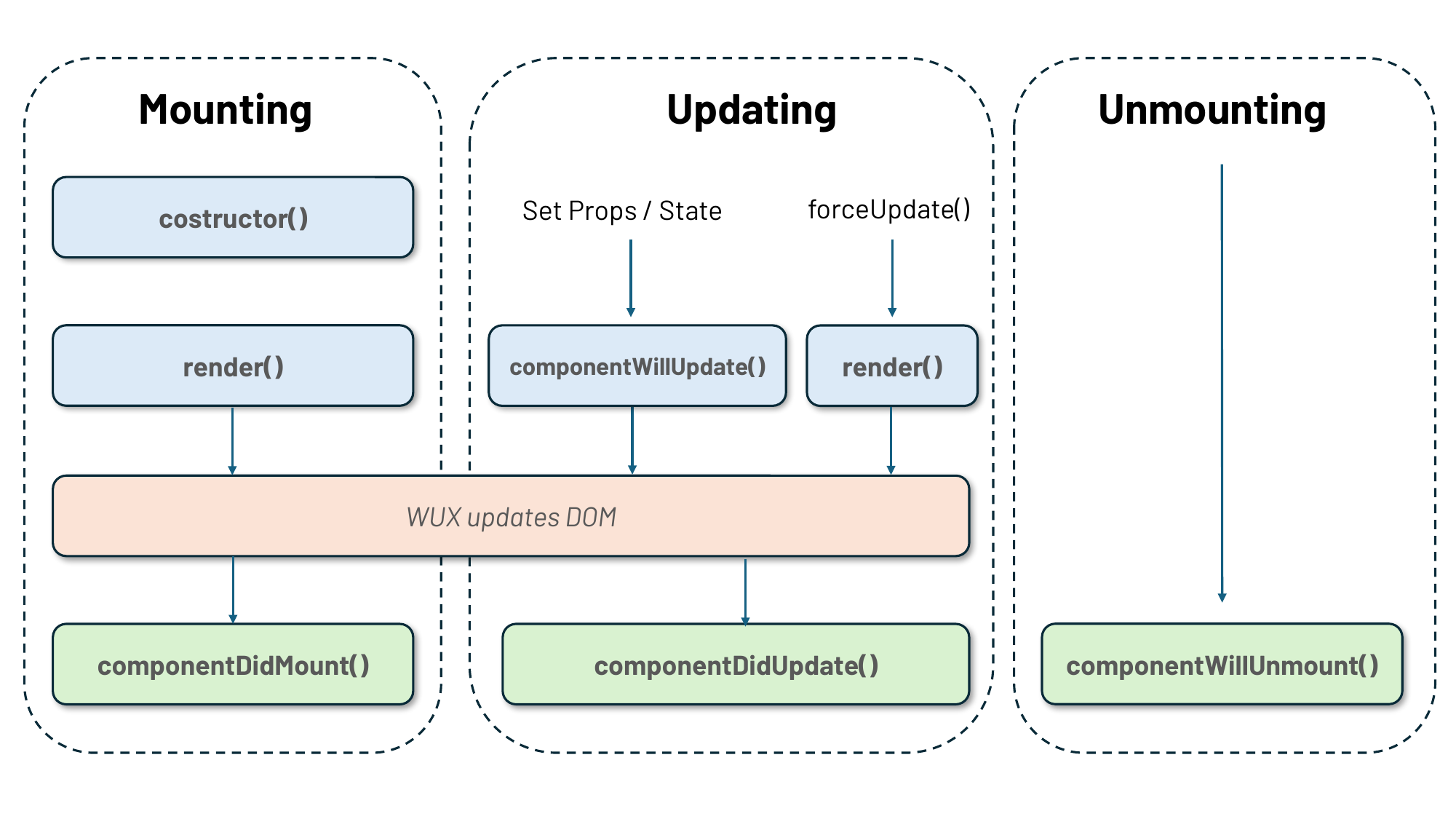

Mounting
Updating
Unmounting
costructor()
forceUpdate()
Set Props / State
render()
componentWillUpdate()
render()
WUX updates DOM
componentWillUnmount()
componentDidUpdate()
componentDidMount()